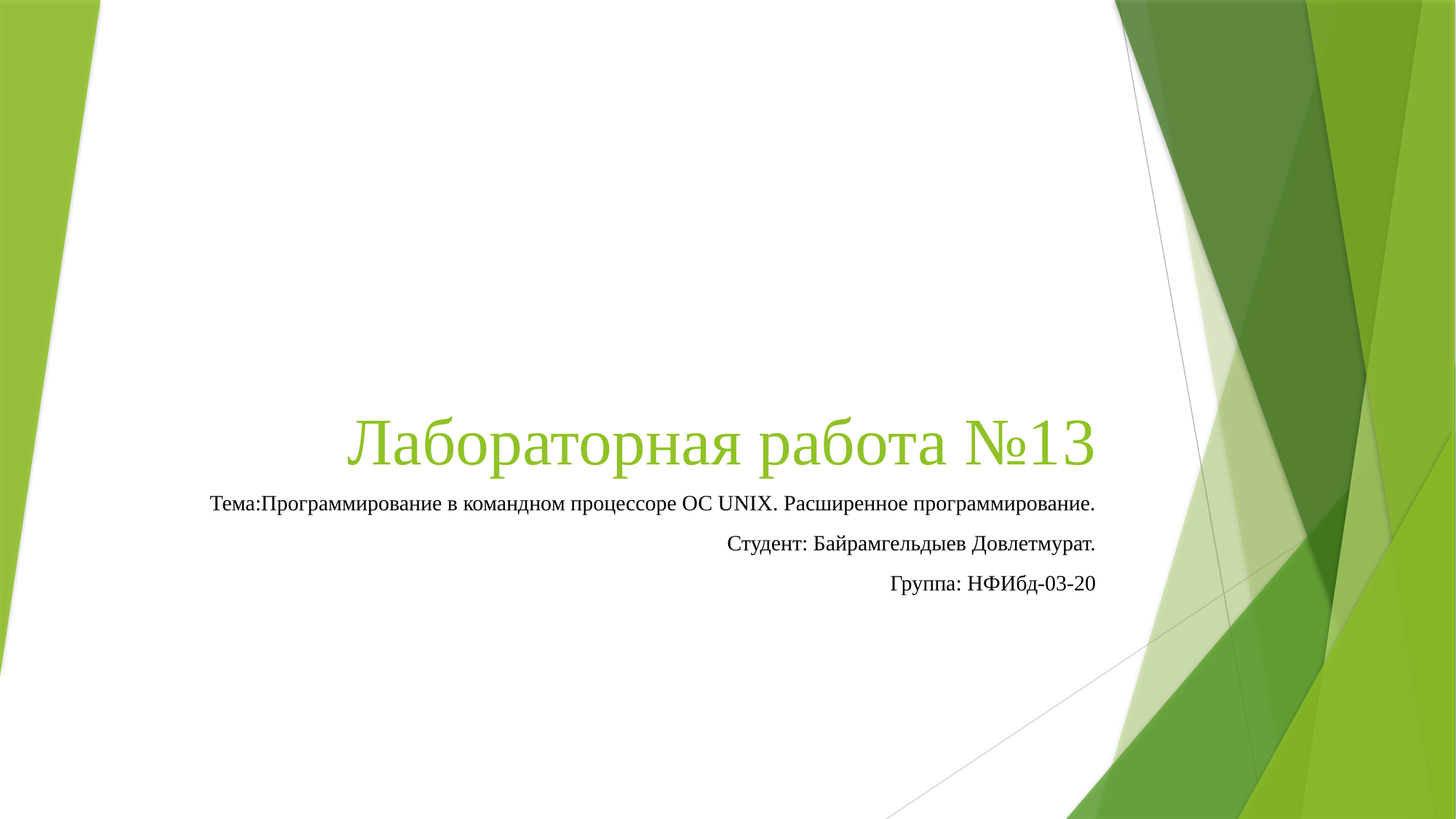

# Лабораторная работа №13
 Тема:Программирование в командном процессоре ОС UNIX. Расширенное программирование.
 Студент: Байрамгельдыев Довлетмурат.
                         Группа: НФИбд-03-20